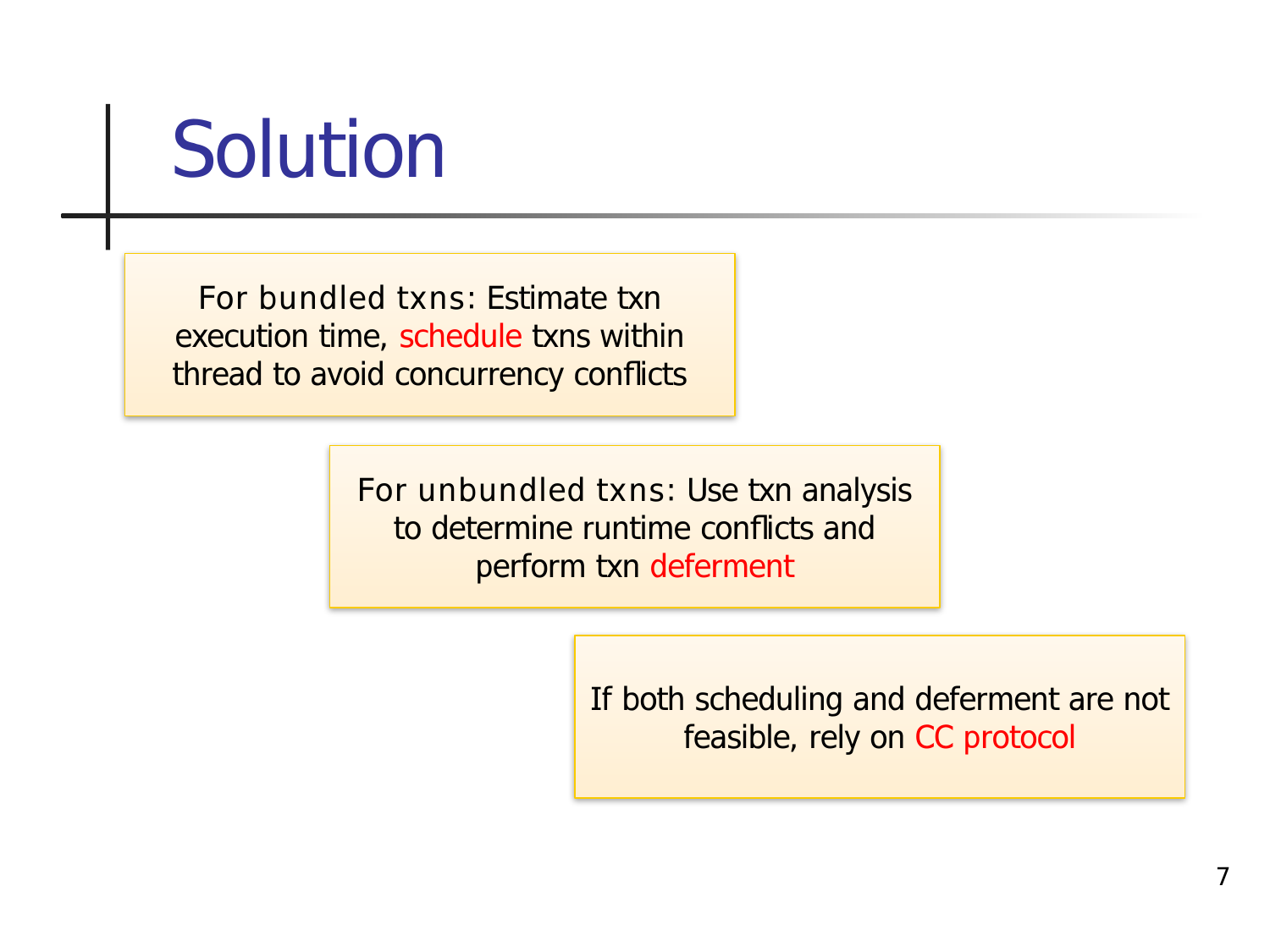

# Solution
For bundled txns: Estimate txn execution time, schedule txns within thread to avoid concurrency conflicts
For unbundled txns: Use txn analysis to determine runtime conflicts and perform txn deferment
If both scheduling and deferment are not feasible, rely on CC protocol
7